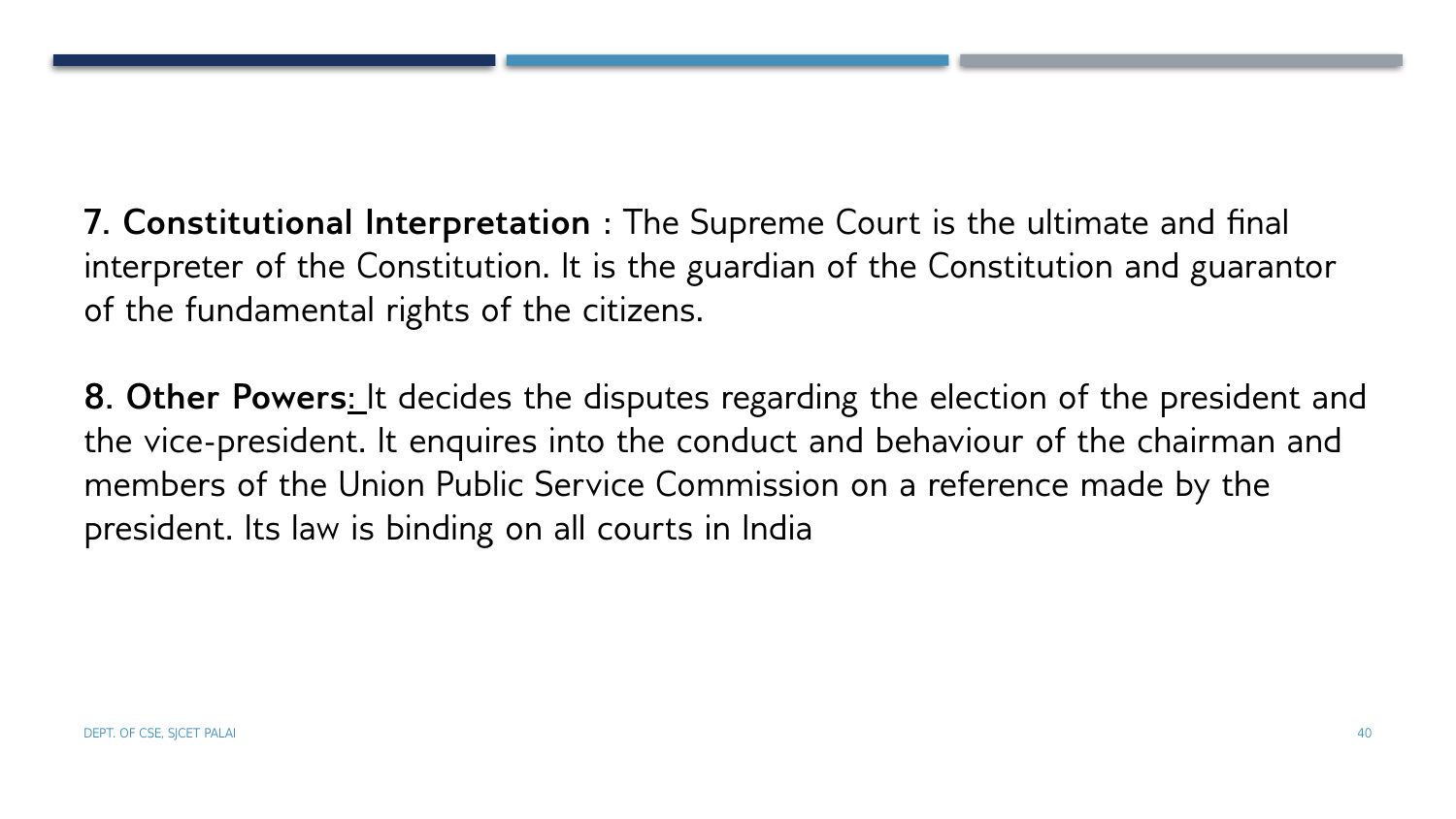

7. Constitutional Interpretation : The Supreme Court is the ultimate and final interpreter of the Constitution. It is the guardian of the Constitution and guarantor of the fundamental rights of the citizens.

8. Other Powers: It decides the disputes regarding the election of the president and the vice-president. It enquires into the conduct and behaviour of the chairman and members of the Union Public Service Commission on a reference made by the president. Its law is binding on all courts in India
Dept. of CSE, SJCET Palai
40